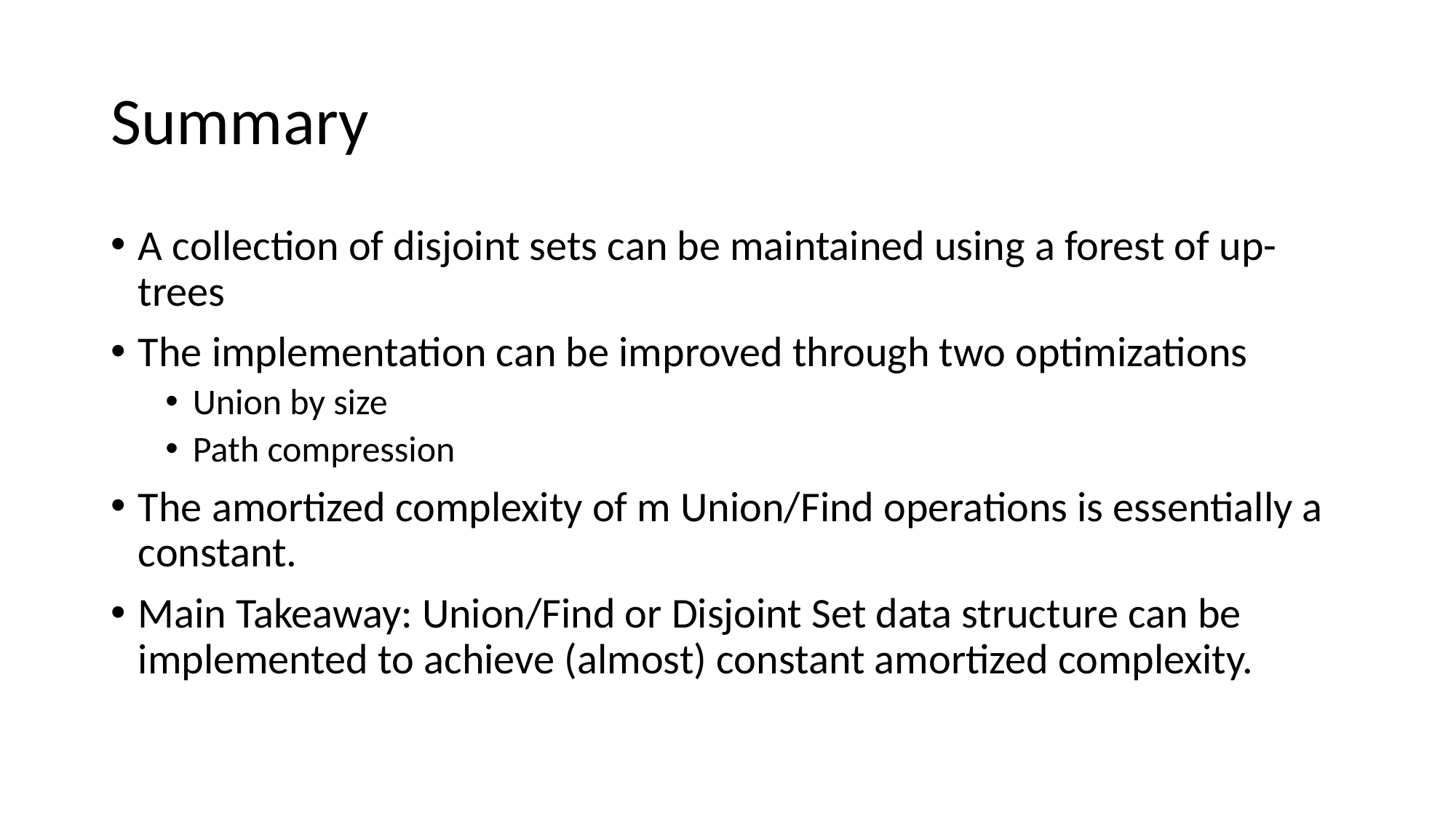

# Summary
A collection of disjoint sets can be maintained using a forest of up-trees
The implementation can be improved through two optimizations
Union by size
Path compression
The amortized complexity of m Union/Find operations is essentially a constant.
Main Takeaway: Union/Find or Disjoint Set data structure can be implemented to achieve (almost) constant amortized complexity.